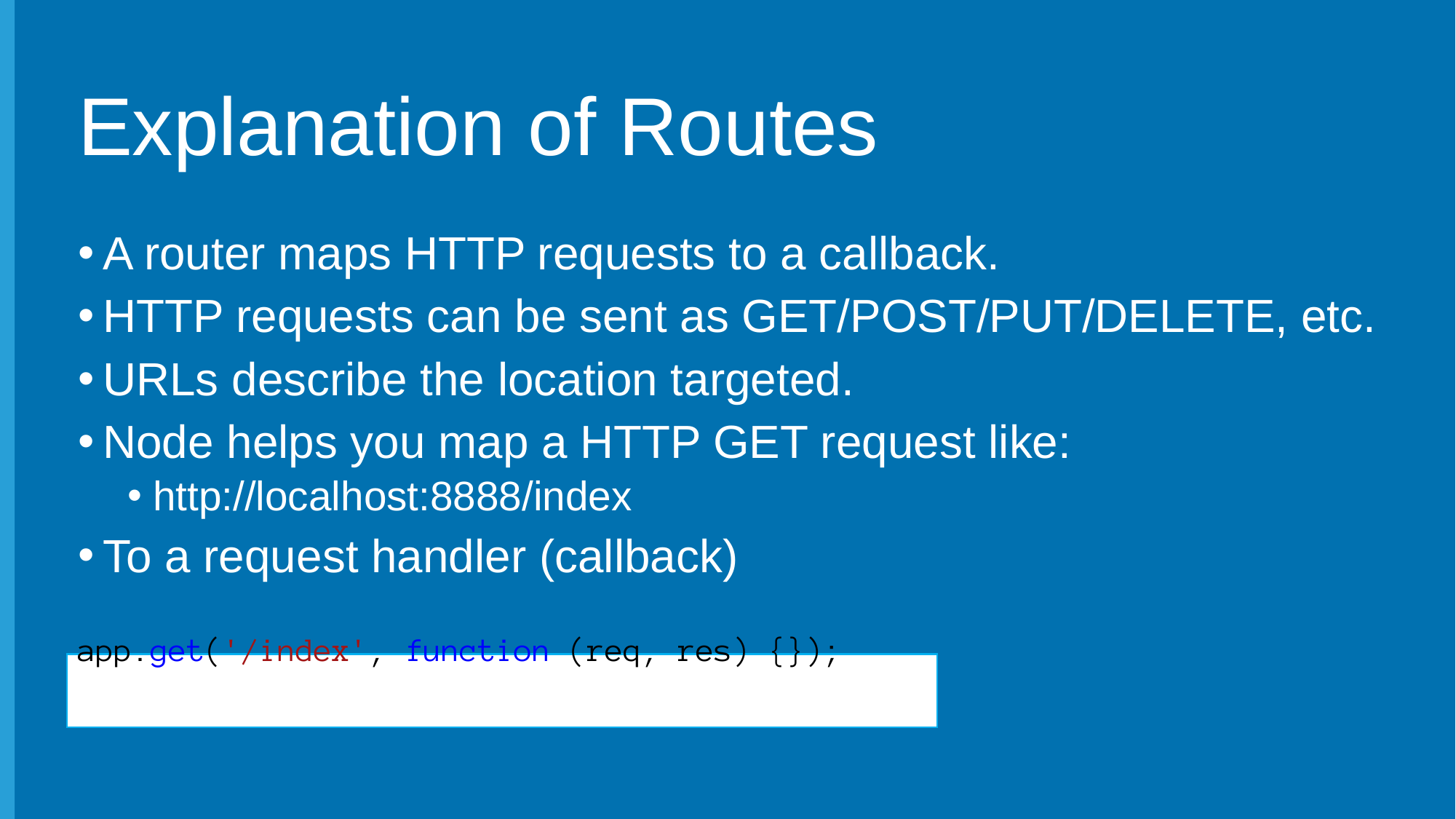

# Explanation of Routes
A router maps HTTP requests to a callback.
HTTP requests can be sent as GET/POST/PUT/DELETE, etc.
URLs describe the location targeted.
Node helps you map a HTTP GET request like:
http://localhost:8888/index
To a request handler (callback)

app.get('/index', function (req, res) {});